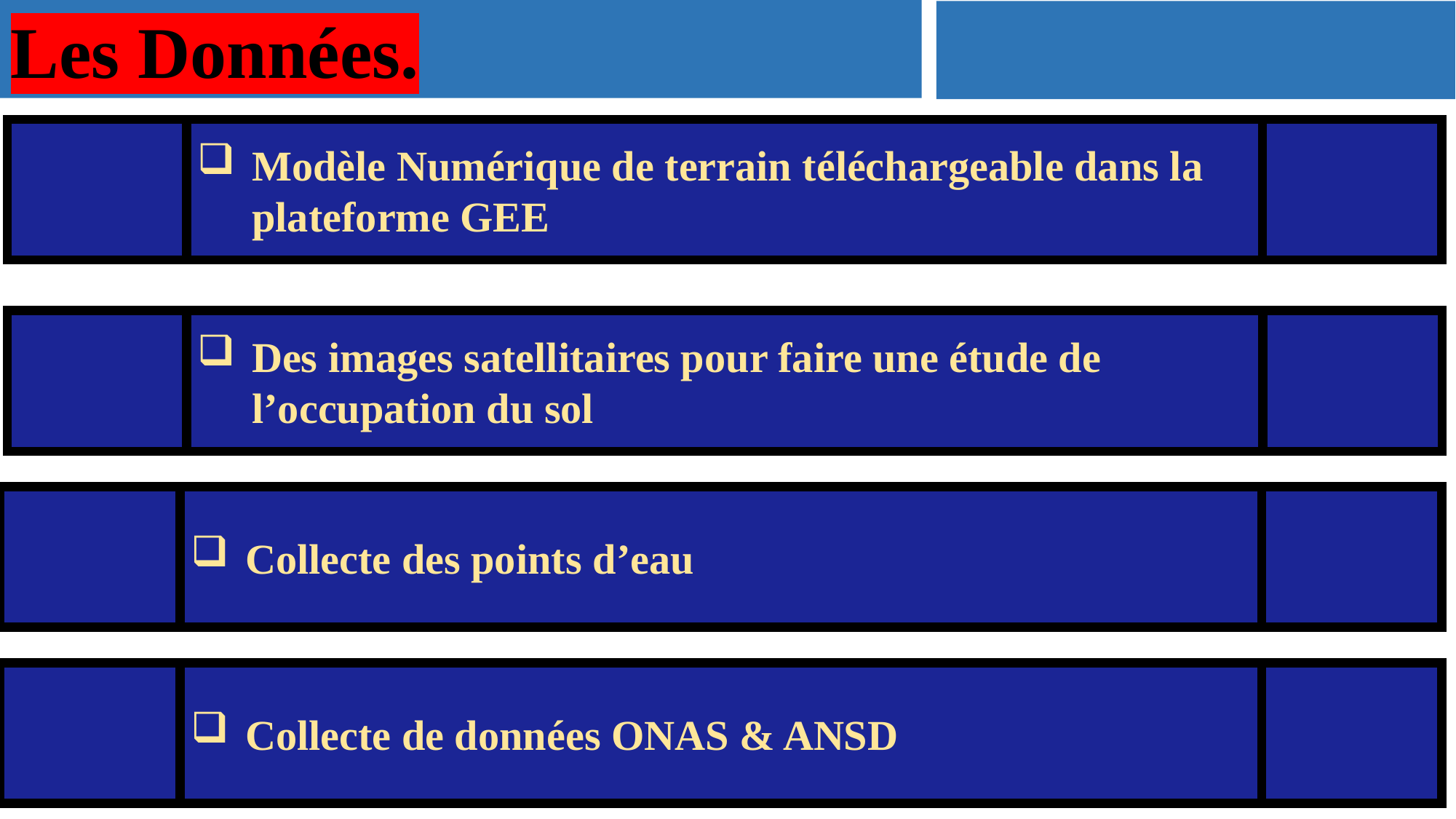

Les Données.

Modèle Numérique de terrain téléchargeable dans la plateforme GEE
Des images satellitaires pour faire une étude de l’occupation du sol
Collecte des points d’eau
Collecte de données ONAS & ANSD